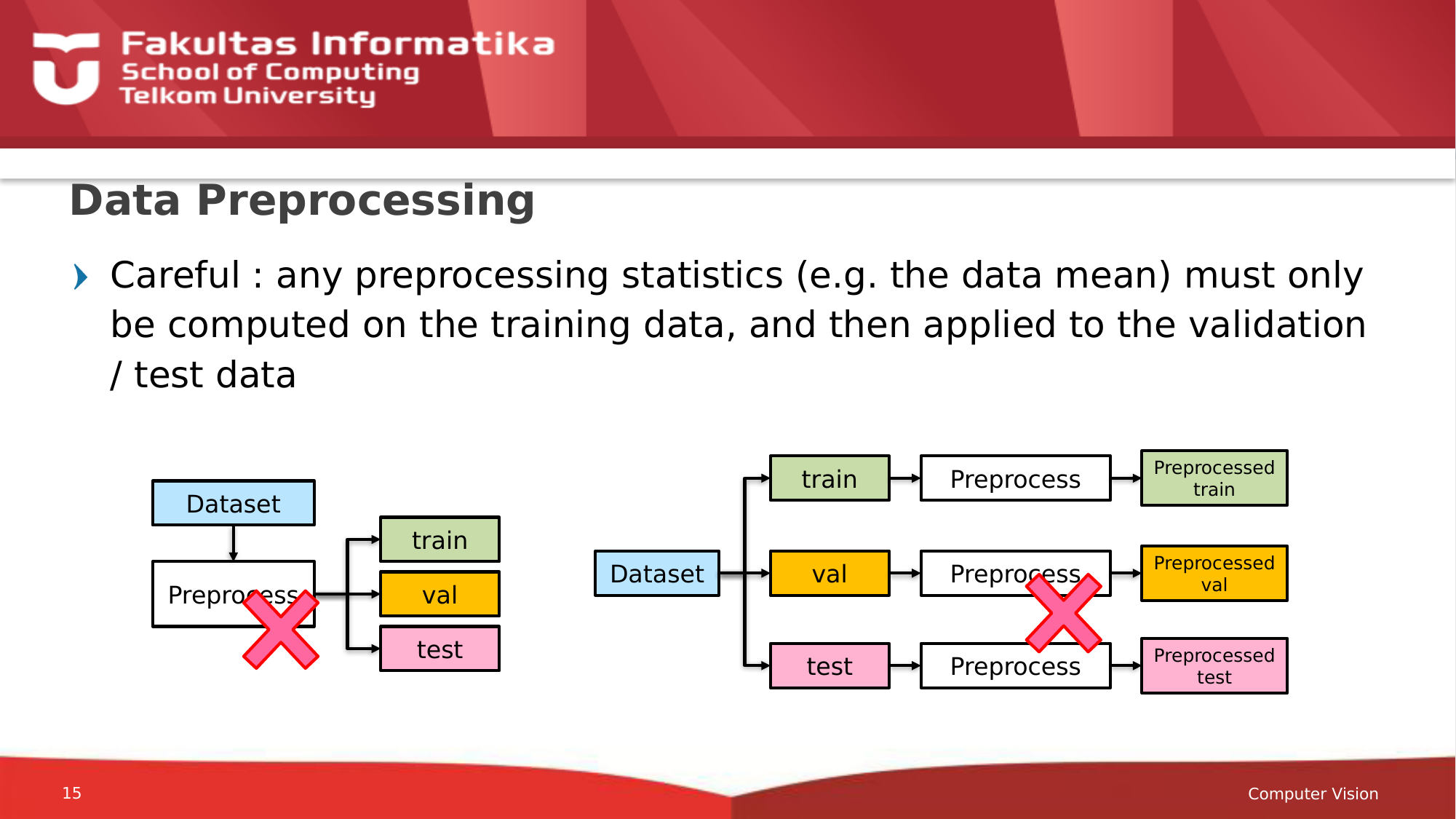

# Data Preprocessing
Careful : any preprocessing statistics (e.g. the data mean) must only be computed on the training data, and then applied to the validation / test data

Preprocessed train
Preprocessed val
Preprocessed test
train
val
test
Preprocess
Preprocess
Preprocess
Dataset
train
val
test
Preprocess

Dataset

Computer Vision
15